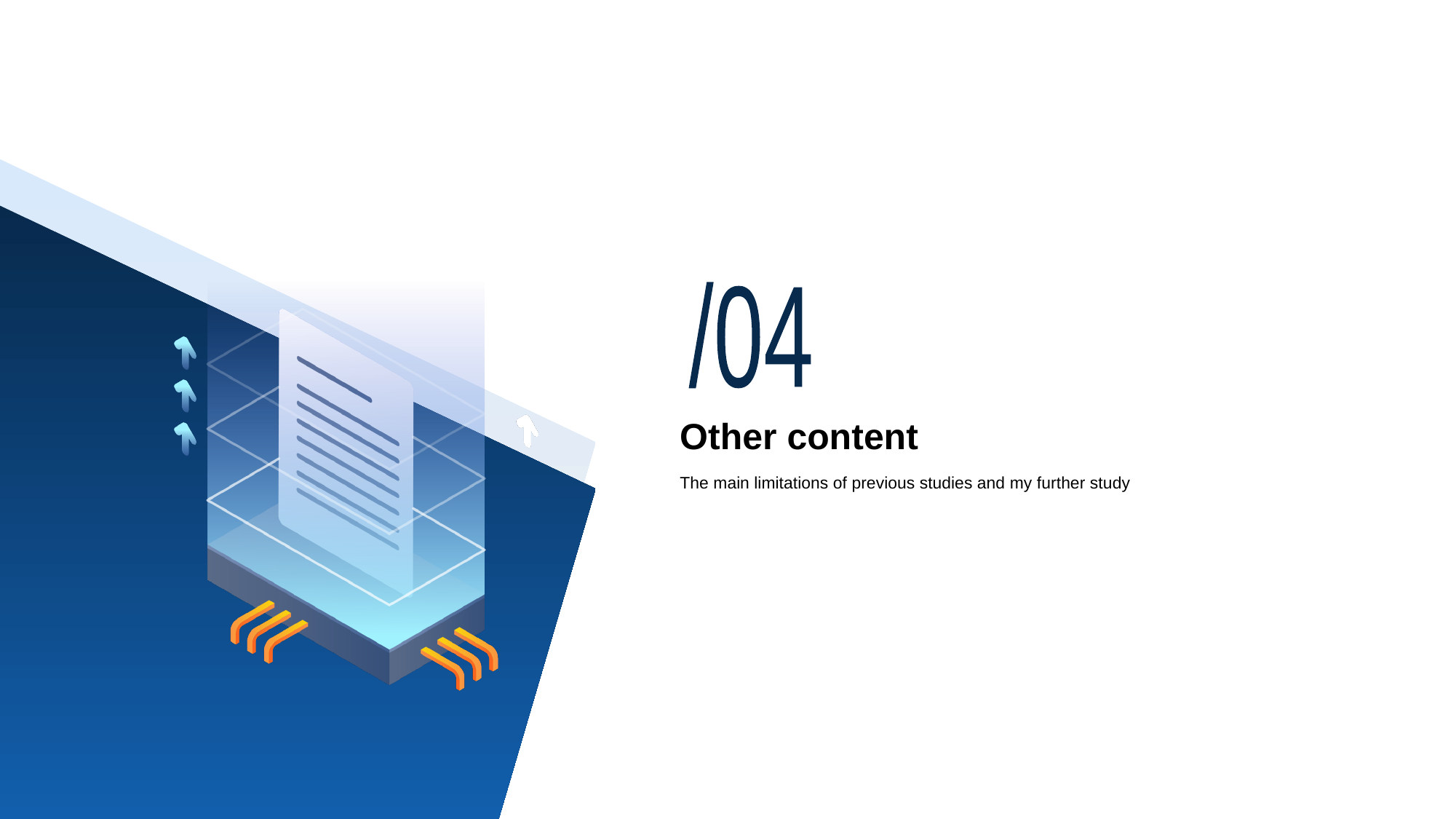

/04
# Other content
The main limitations of previous studies and my further study